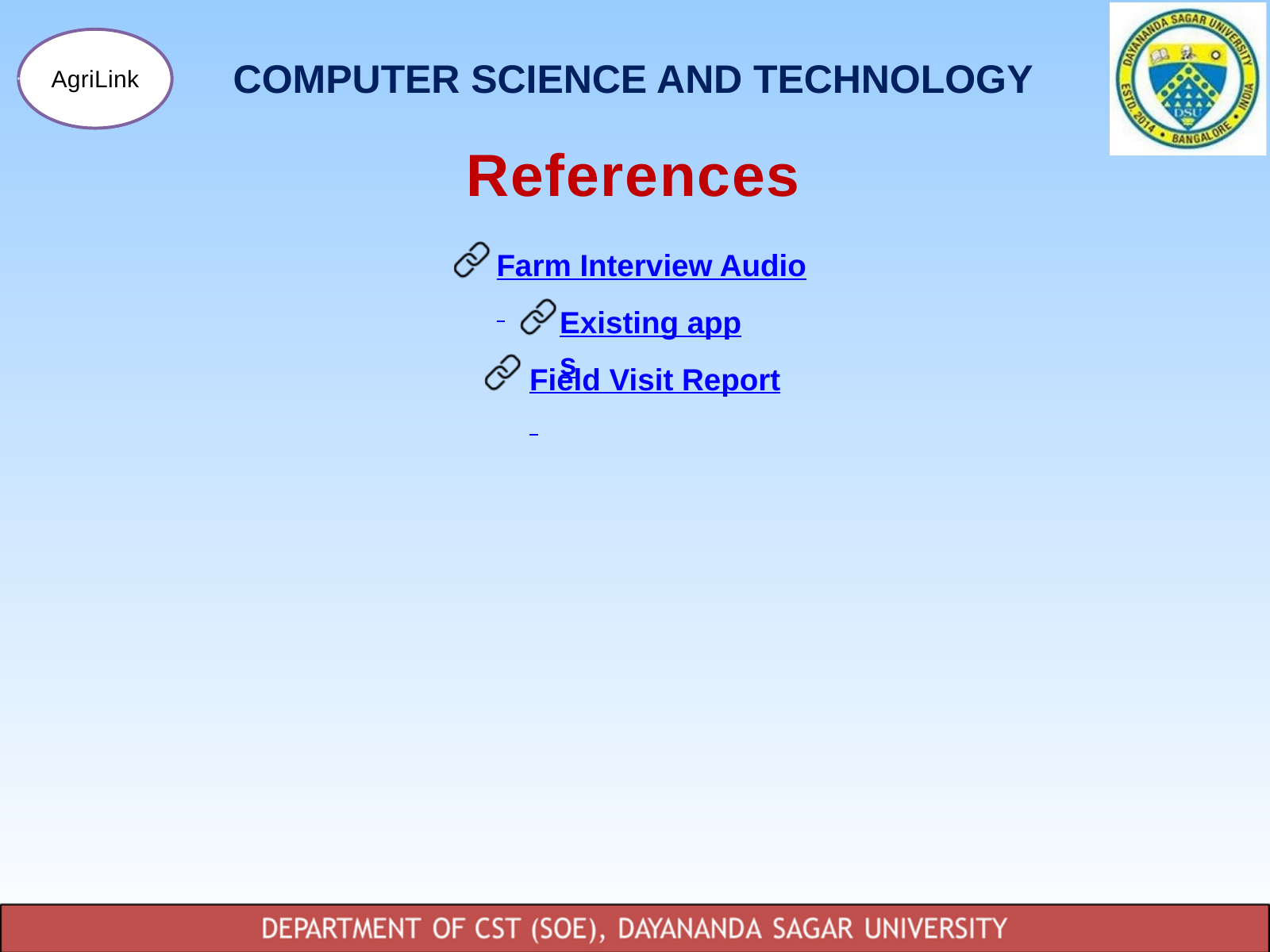

AgriLink

COMPUTER SCIENCE AND TECHNOLOGY
References
Farm Interview Audio

Existing apps

Field Visit Report